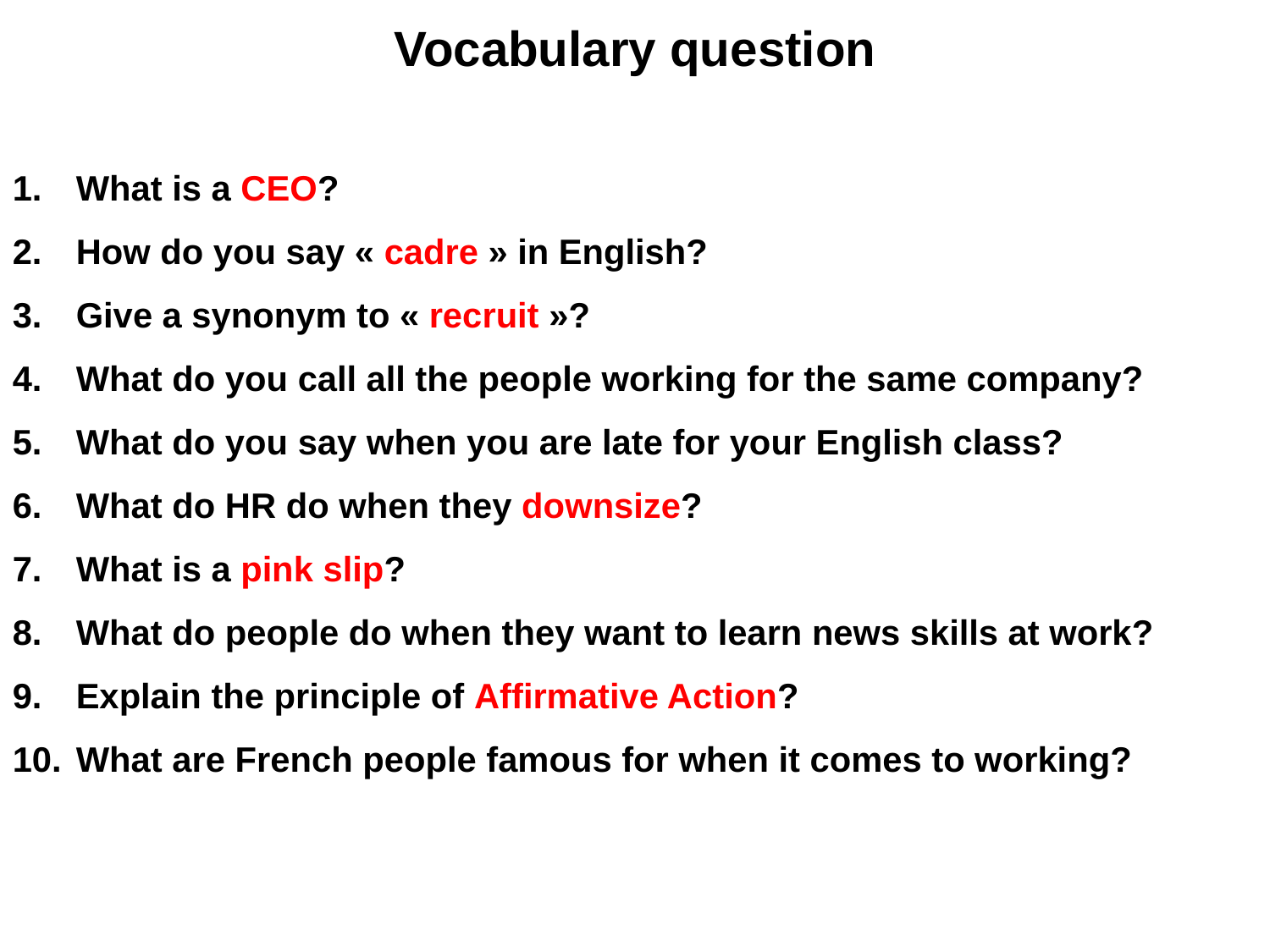

Vocabulary question

What is a CEO?
How do you say « cadre » in English?
Give a synonym to « recruit »?
What do you call all the people working for the same company?
What do you say when you are late for your English class?
What do HR do when they downsize?
What is a pink slip?
What do people do when they want to learn news skills at work?
Explain the principle of Affirmative Action?
What are French people famous for when it comes to working?